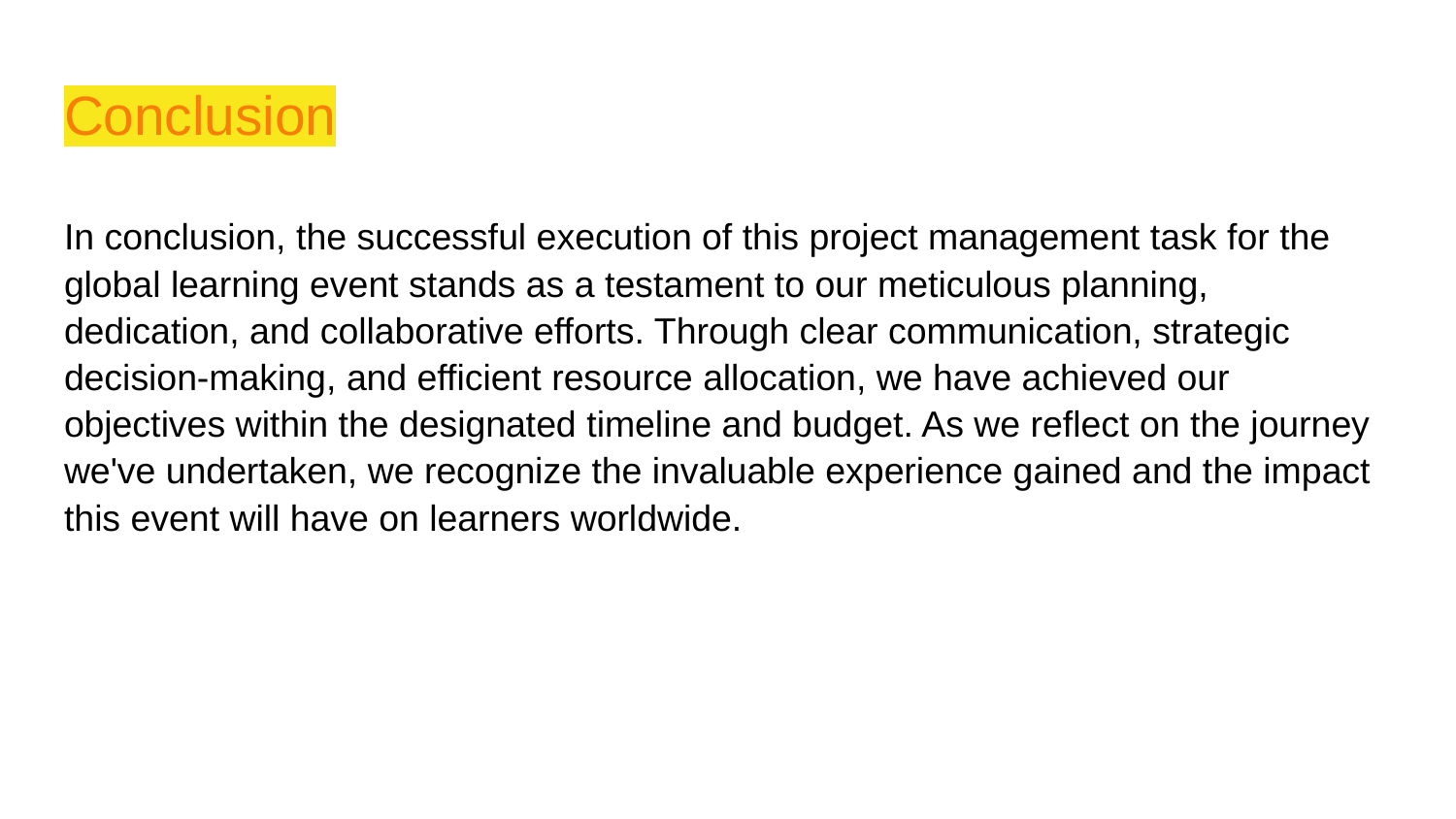

# Conclusion
In conclusion, the successful execution of this project management task for the global learning event stands as a testament to our meticulous planning, dedication, and collaborative efforts. Through clear communication, strategic decision-making, and efficient resource allocation, we have achieved our objectives within the designated timeline and budget. As we reflect on the journey we've undertaken, we recognize the invaluable experience gained and the impact this event will have on learners worldwide.